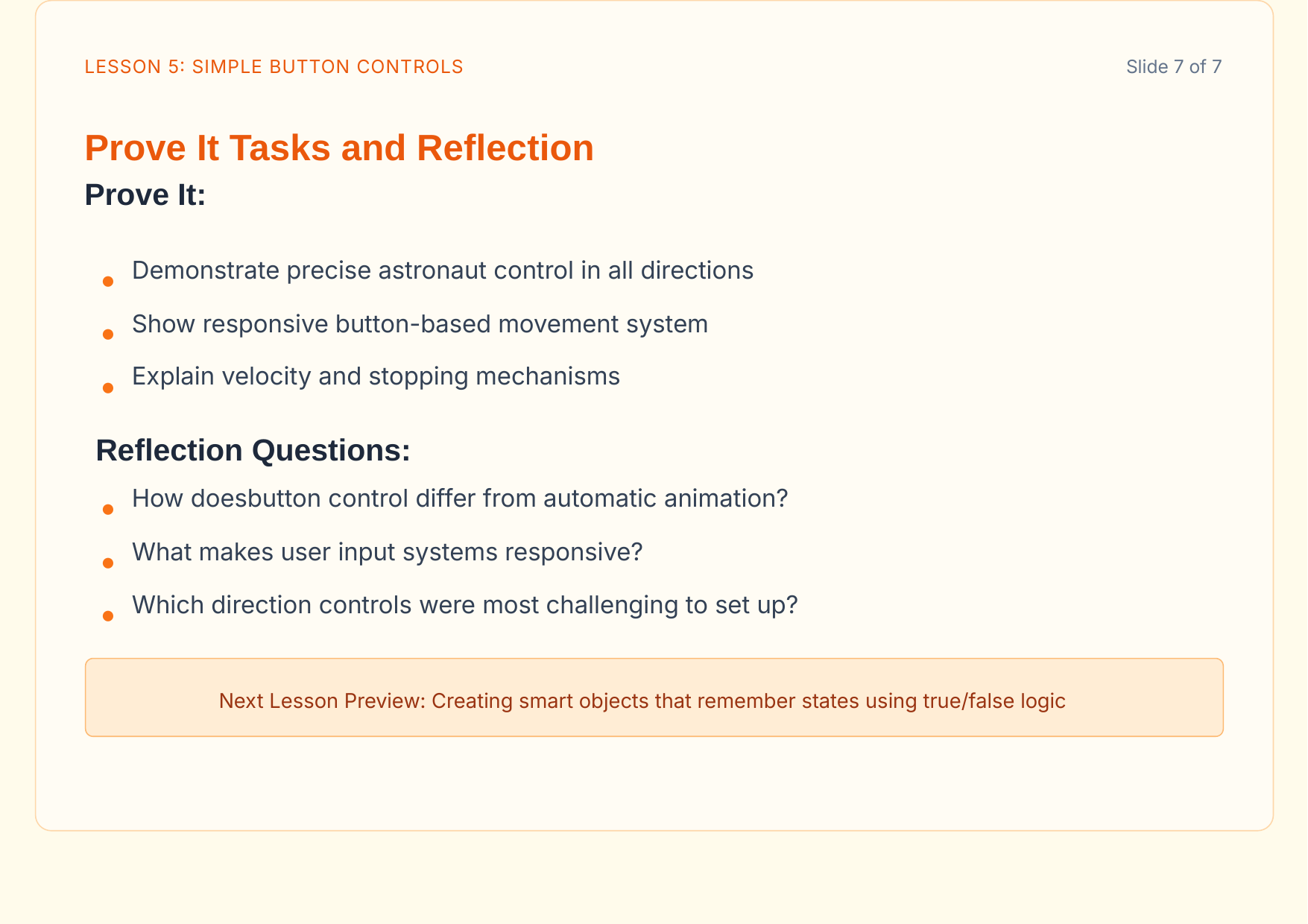

LESSON 5: SIMPLE BUTTON CONTROLS
Slide 7 of 7
Prove It Tasks and Reflection
Prove It:
Demonstrate precise astronaut control in all directions
● ● ●
Show responsive button-based movement system
Explain velocity and stopping mechanisms
Reflection Questions:

How doesbutton control differ from automatic animation?
● ● ●
What makes user input systems responsive?
Which direction controls were most challenging to set up?
Next Lesson Preview: Creating smart objects that remember states using true/false logic